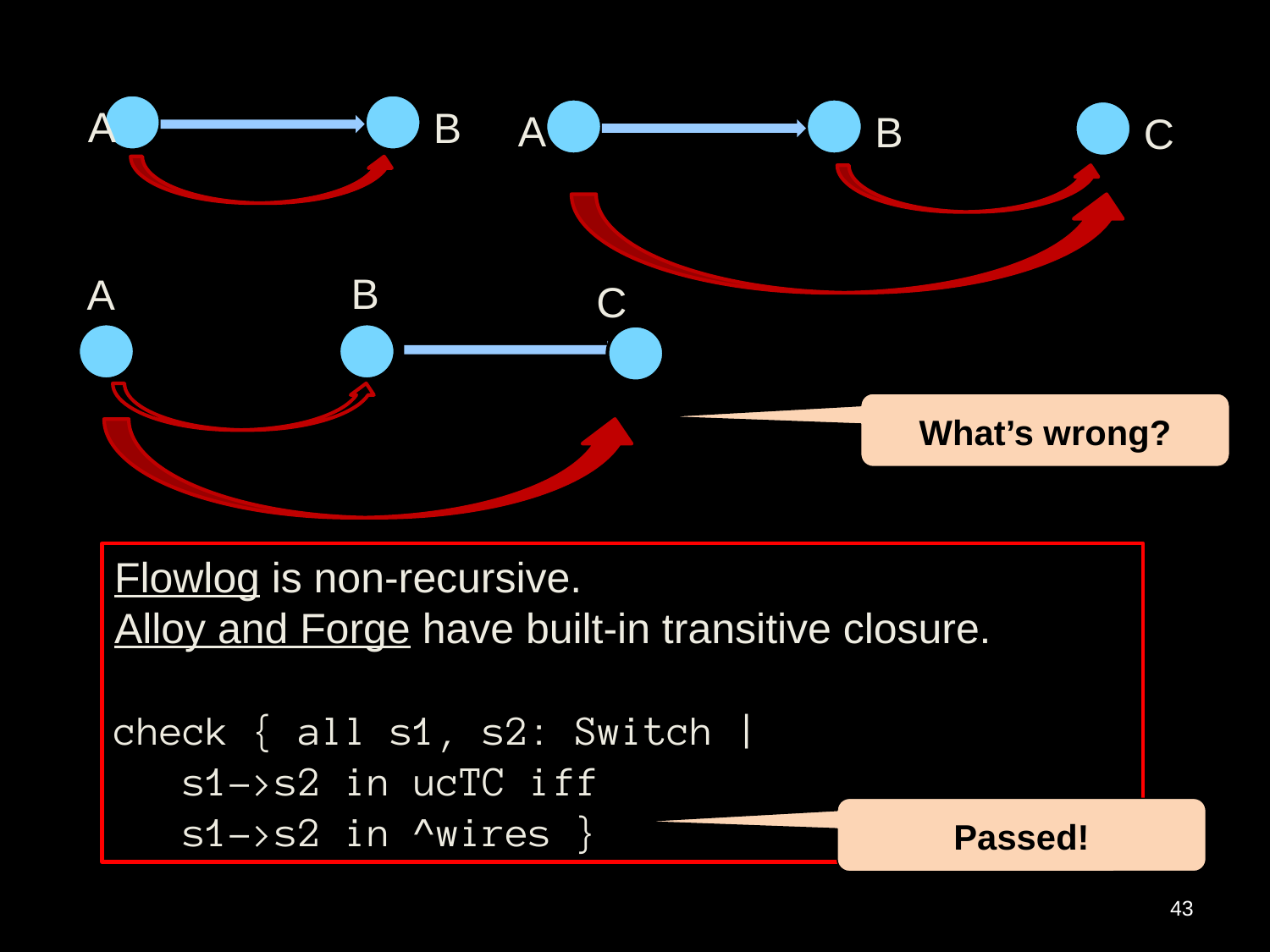

A

B

A

B

C

B
A
C

What’s wrong?

Flowlog is non-recursive.
Alloy and Forge have built-in transitive closure.

check { all s1, s2: Switch |
   s1->s2 in ucTC iff
   s1->s2 in ^wires }
Passed!
43